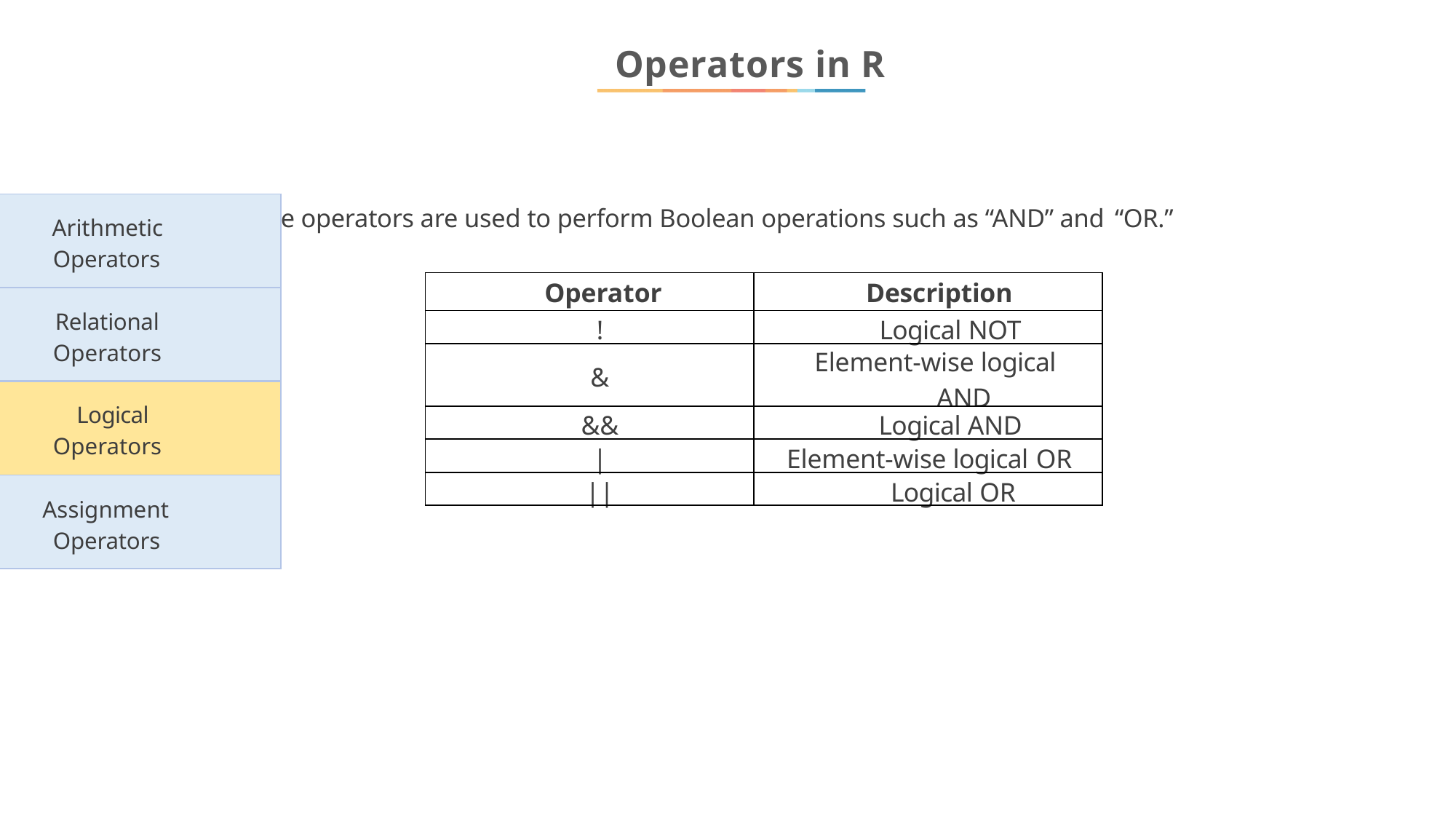

# Operators in R

| Arithmetic Operators |
| --- |
| Relational Operators |
| Logical Operators |
| Assignment Operators |
These operators are used to perform Boolean operations such as “AND” and “OR.”
| Operator | Description |
| --- | --- |
| ! | Logical NOT |
| & | Element-wise logical AND |
| && | Logical AND |
| | | Element-wise logical OR |
| || | Logical OR |